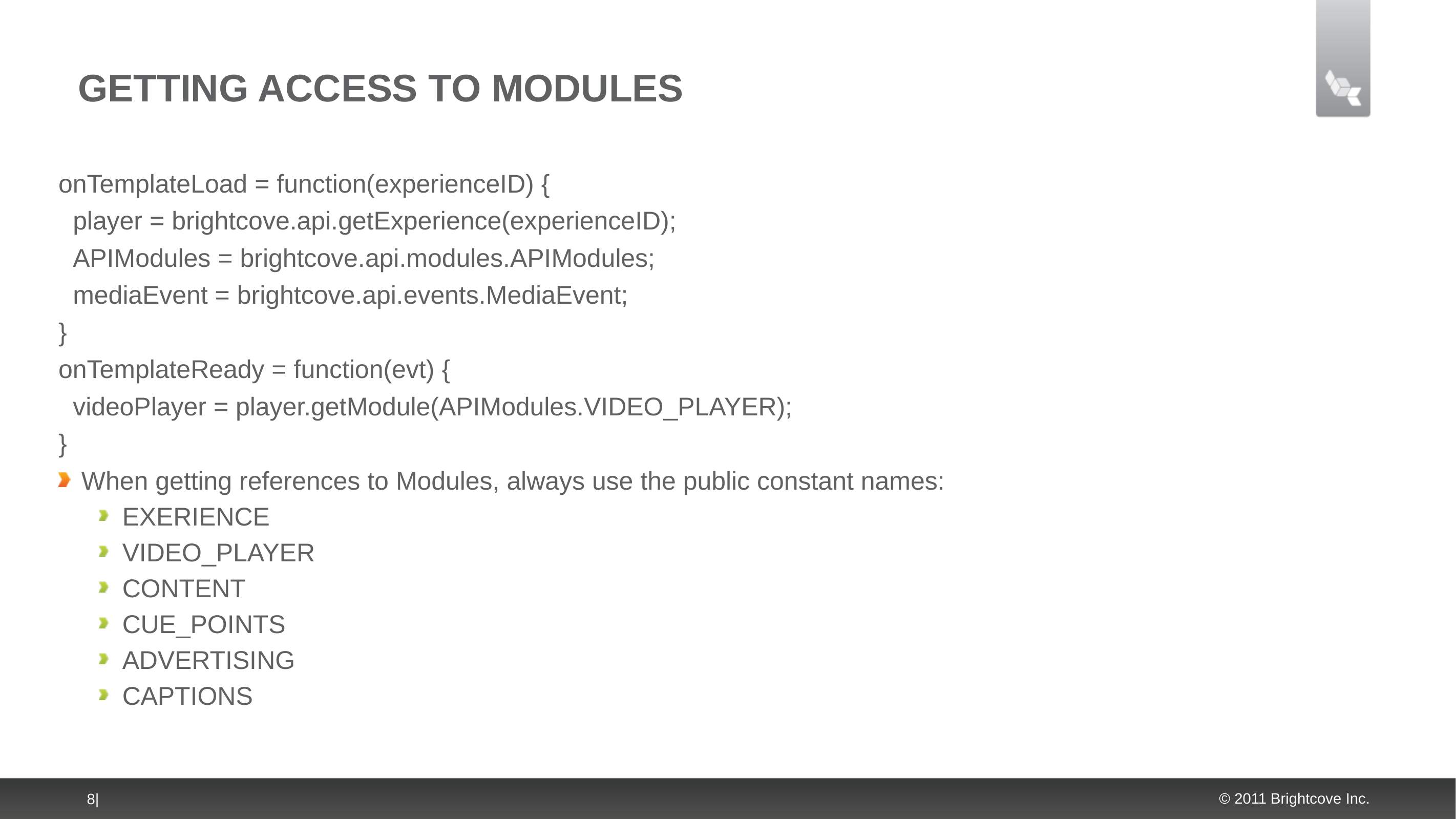

# Getting access to modules
onTemplateLoad = function(experienceID) {
  player = brightcove.api.getExperience(experienceID);
  APIModules = brightcove.api.modules.APIModules;
  mediaEvent = brightcove.api.events.MediaEvent;
}
onTemplateReady = function(evt) {
  videoPlayer = player.getModule(APIModules.VIDEO_PLAYER);
}
When getting references to Modules, always use the public constant names:
EXERIENCE
VIDEO_PLAYER
CONTENT
CUE_POINTS
ADVERTISING
CAPTIONS
8|